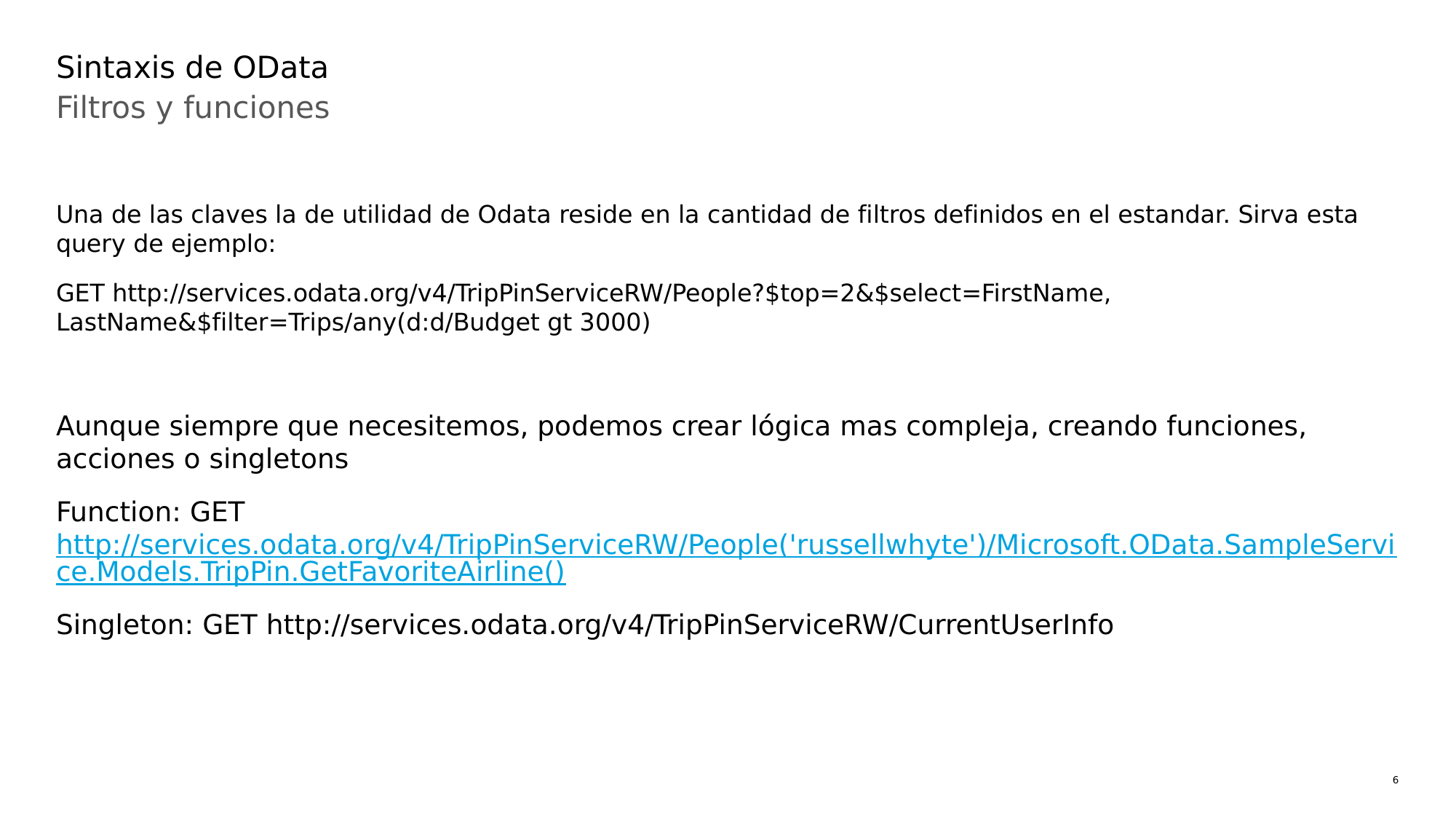

# Sintaxis de OData
Filtros y funciones
Una de las claves la de utilidad de Odata reside en la cantidad de filtros definidos en el estandar. Sirva esta query de ejemplo:
GET http://services.odata.org/v4/TripPinServiceRW/People?$top=2&$select=FirstName, LastName&$filter=Trips/any(d:d/Budget gt 3000)

Aunque siempre que necesitemos, podemos crear lógica mas compleja, creando funciones, acciones o singletons
Function: GET http://services.odata.org/v4/TripPinServiceRW/People('russellwhyte')/Microsoft.OData.SampleService.Models.TripPin.GetFavoriteAirline()
Singleton: GET http://services.odata.org/v4/TripPinServiceRW/CurrentUserInfo